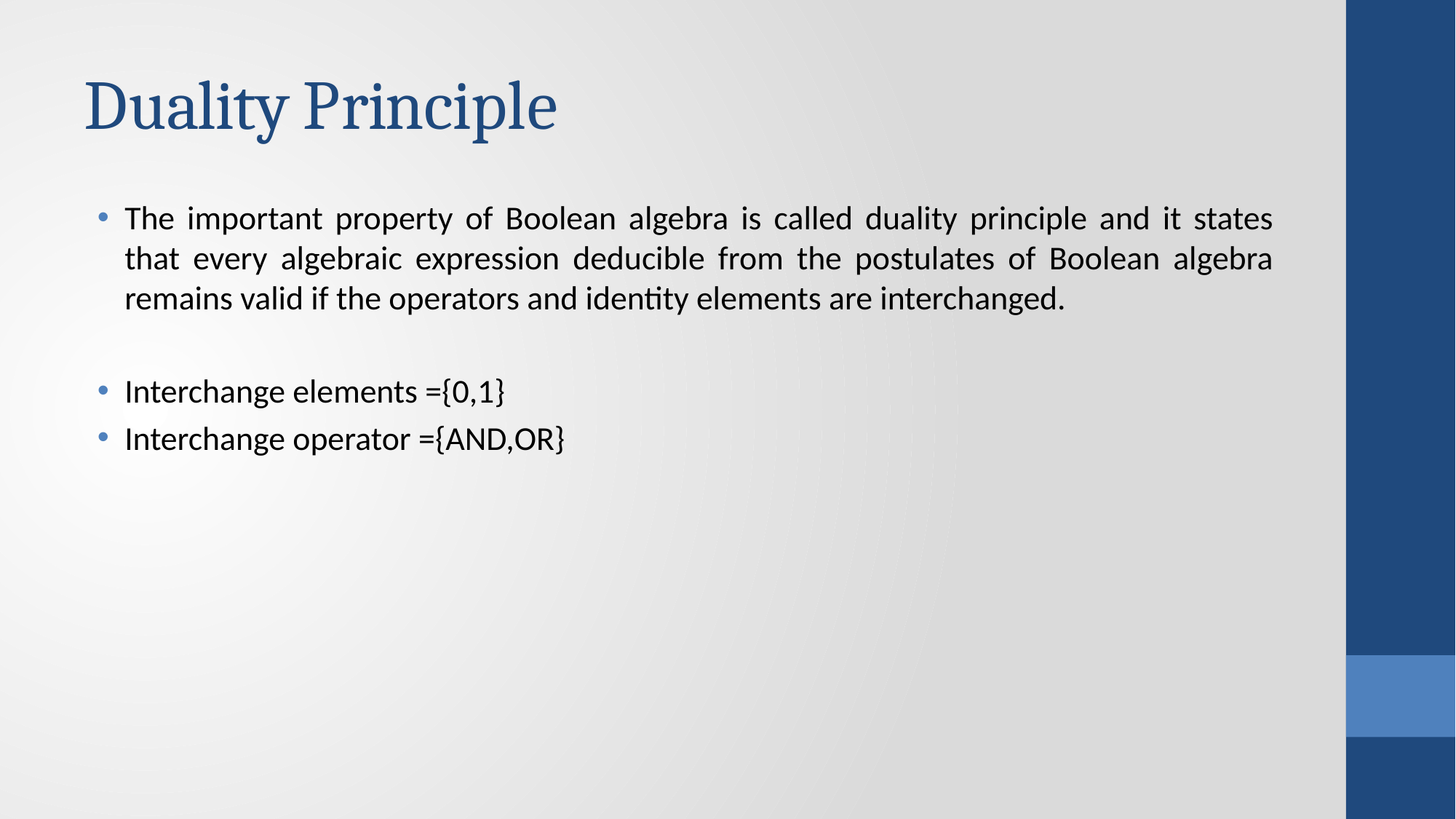

# Duality Principle
The important property of Boolean algebra is called duality principle and it states that every algebraic expression deducible from the postulates of Boolean algebra remains valid if the operators and identity elements are interchanged.

Interchange elements ={0,1}
Interchange operator ={AND,OR}